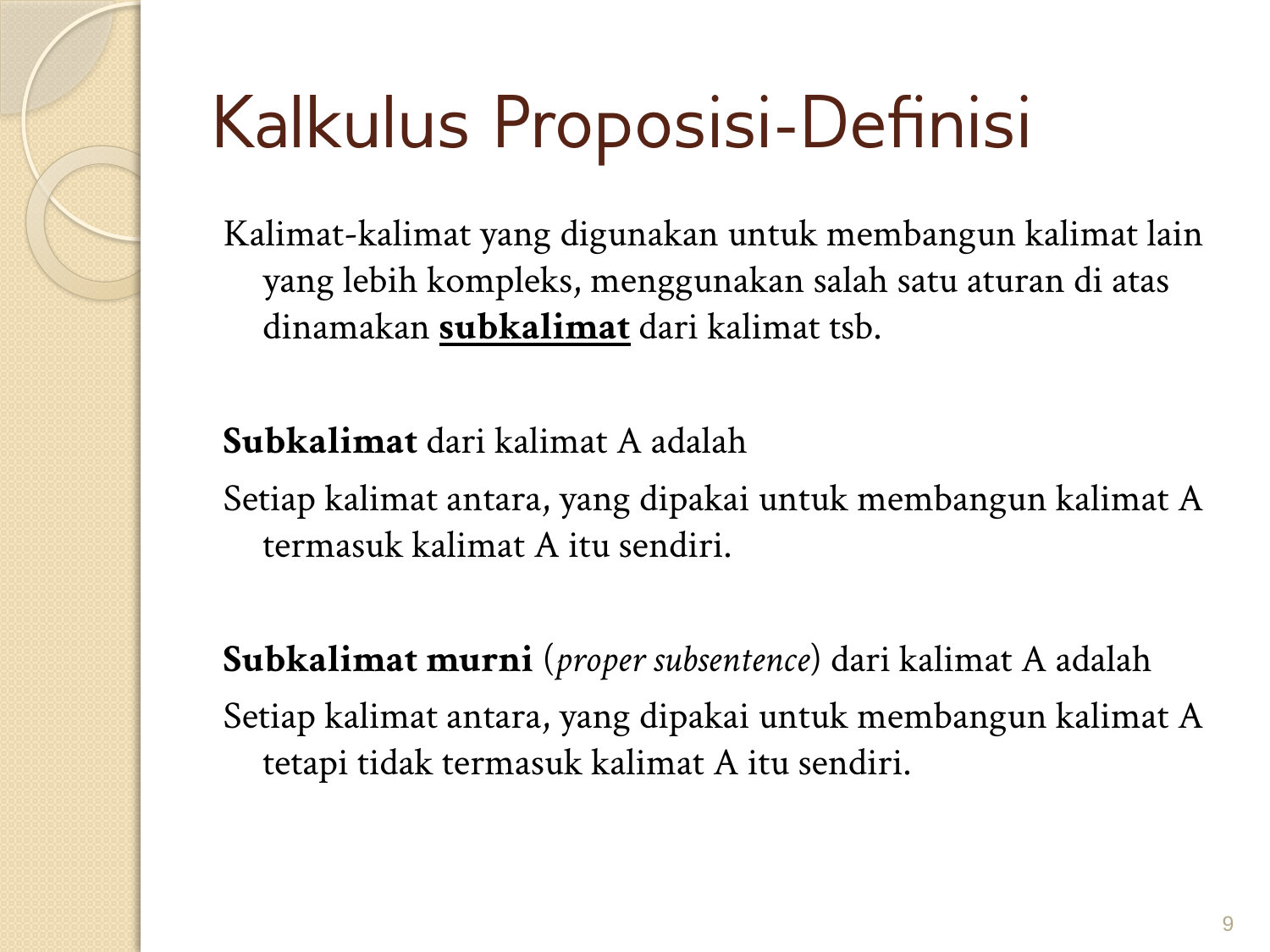

# Kalkulus Proposisi-Definisi
Kalimat-kalimat yang digunakan untuk membangun kalimat lain yang lebih kompleks, menggunakan salah satu aturan di atas dinamakan subkalimat dari kalimat tsb.

Subkalimat dari kalimat A adalah
Setiap kalimat antara, yang dipakai untuk membangun kalimat A termasuk kalimat A itu sendiri.

Subkalimat murni (proper subsentence) dari kalimat A adalah
Setiap kalimat antara, yang dipakai untuk membangun kalimat A tetapi tidak termasuk kalimat A itu sendiri.
9